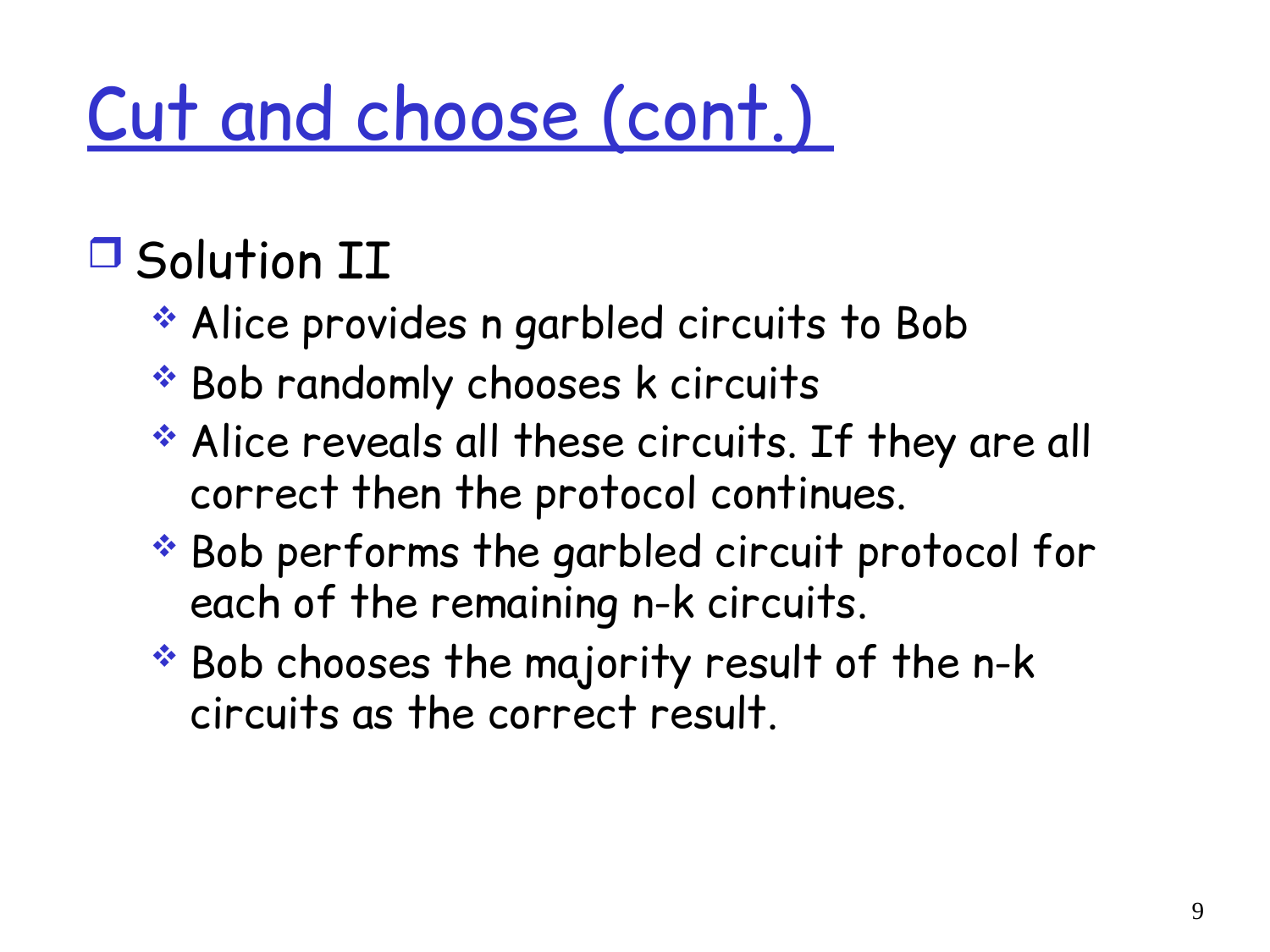

# Cut and choose (cont.)
Solution II
Alice provides n garbled circuits to Bob
Bob randomly chooses k circuits
Alice reveals all these circuits. If they are all correct then the protocol continues.
Bob performs the garbled circuit protocol for each of the remaining n-k circuits.
Bob chooses the majority result of the n-k circuits as the correct result.

9